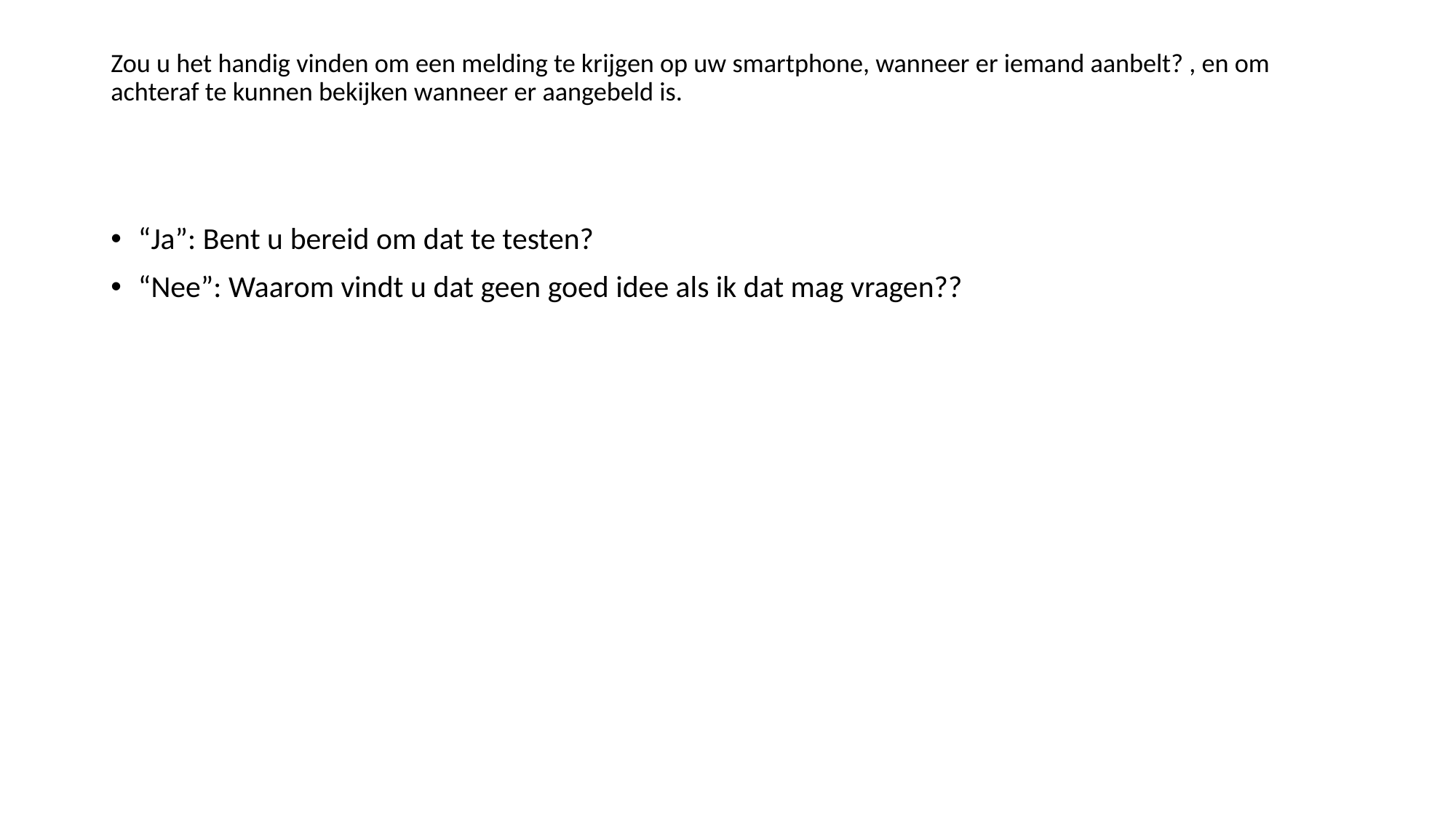

# Zou u het handig vinden om een melding te krijgen op uw smartphone, wanneer er iemand aanbelt? , en om achteraf te kunnen bekijken wanneer er aangebeld is.
“Ja”: Bent u bereid om dat te testen?
“Nee”: Waarom vindt u dat geen goed idee als ik dat mag vragen??